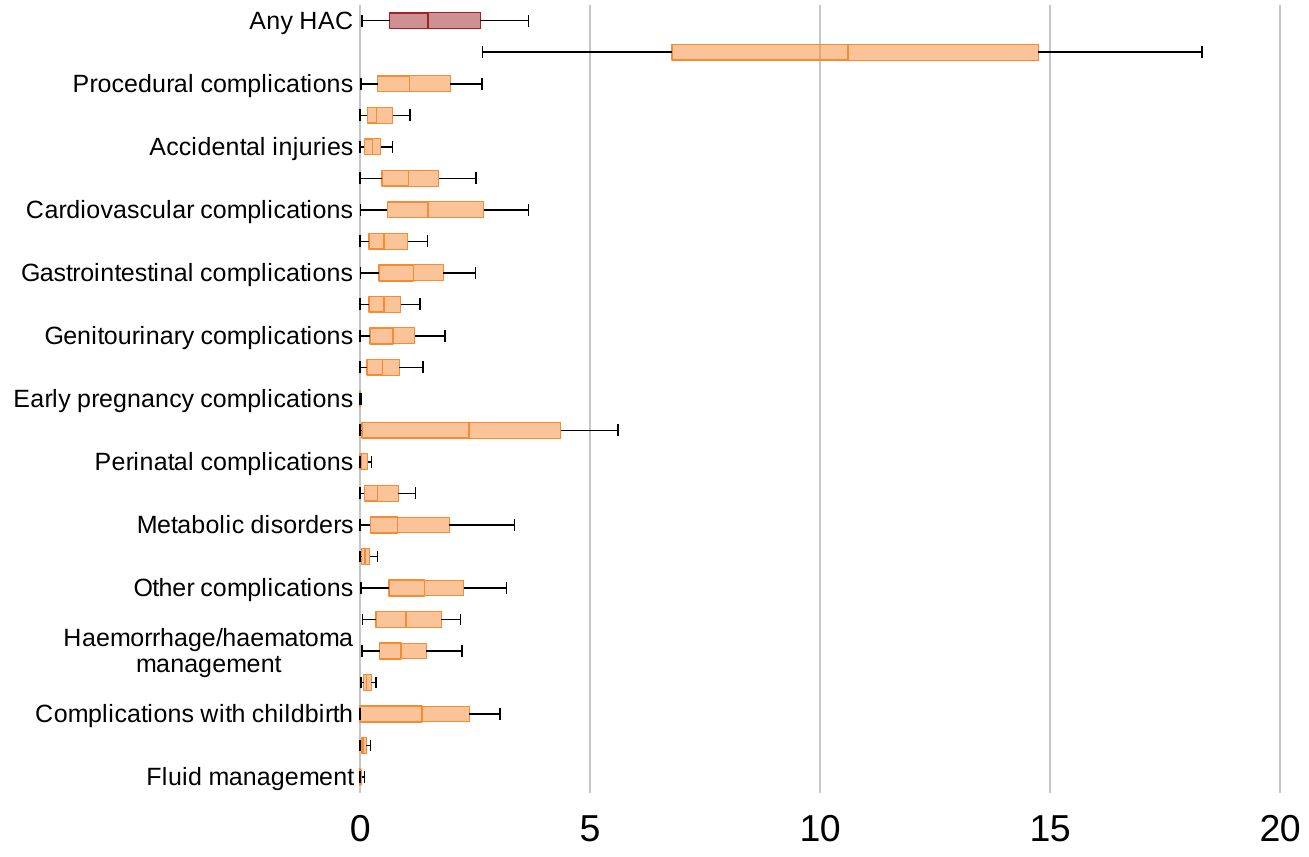

### Chart

| Category |  |  |  |  |  |
|---|---|---|---|---|---|
| Fluid management | 0.0 | 0.00209 | 0.00825 | 0.03052 | 0.06402999999999999 |
| Nutrition support | 0.00484 | 0.02901 | 0.034629999999999994 | 0.06819 | 0.09097999999999999 |
| Complications with childbirth | 0.0 | 0.00247 | 1.34402 | 1.0275499999999997 | 0.6743300000000001 |
| Return to theatre or procedure room | 0.02712 | 0.05695 | 0.058850000000000006 | 0.10789 | 0.0971 |
| Haemorrhage/haematoma management | 0.04704 | 0.38175 | 0.46704000000000007 | 0.5428599999999999 | 0.78397 |
| Ventilatory support | 0.055279999999999996 | 0.29524 | 0.64912 | 0.7669 | 0.42228999999999983 |
| Other complications | 0.02687 | 0.60392 | 0.77009 | 0.8575999999999998 | 0.9274300000000003 |
| Nervous system complications | 0.00124 | 0.03733 | 0.07641999999999999 | 0.09625999999999998 | 0.16912000000000005 |
| Metabolic disorders | 0.0033699999999999997 | 0.22285 | 0.5903299999999999 | 1.12781 | 1.4218100000000005 |
| Haematological diorders | 0.000582 | 0.099328 | 0.28646 | 0.4527400000000001 | 0.3684699999999999 |
| Perinatal complications | 0.0 | 0.00738 | 0.03262 | 0.12907000000000002 | 0.086 |
| Labour and delivery complications | 0.00287 | 0.04145 | 2.32618 | 1.9930899999999998 | 1.25356 |
| Early pregnancy complications | 0.0 | 0.0 | 0.0034100000000000003 | 0.010350000000000002 | 0.012870000000000001 |
| Hospital-acquired psychiatric states | 0.00536 | 0.15156 | 0.33209 | 0.36763 | 0.51268 |
| Genitourinary complications | 0.00401 | 0.21908000000000002 | 0.50152 | 0.4697999999999999 | 0.66055 |
| Skin conditions | 0.00715 | 0.19347999999999999 | 0.32463 | 0.36571 | 0.41335 |
| Gastrointestinal complications | 0.015430000000000001 | 0.40207000000000004 | 0.7492200000000001 | 0.64627 | 0.69794 |
| Resipratory complications | 0.0055000000000000005 | 0.19755000000000003 | 0.32027999999999995 | 0.52122 | 0.42638999999999994 |
| Cardiovascular complications | 0.01693 | 0.58351 | 0.87525 | 1.21407 | 0.9815699999999996 |
| Hospital-acquired infections | 0.008830000000000001 | 0.46839 | 0.5755499999999999 | 0.6611500000000001 | 0.8160799999999999 |
| Accidental injuries | 0.000424 | 0.100736 | 0.17846999999999996 | 0.17139 | 0.26164000000000004 |
| Adverse drug events | 0.00116 | 0.16332999999999998 | 0.20082 | 0.34661000000000003 | 0.38000999999999996 |
| Procedural complications | 0.02182 | 0.36275999999999997 | 0.7000600000000001 | 0.8753599999999998 | 0.69865 |
| Any CHADx+ | 2.67046 | 4.120220000000001 | 3.8231599999999992 | 4.134930000000001 | 3.5595299999999996 |
| Any HAC | 0.04134 | 0.6071099999999999 | 0.8338800000000001 | 1.12971 | 1.0506200000000003 |